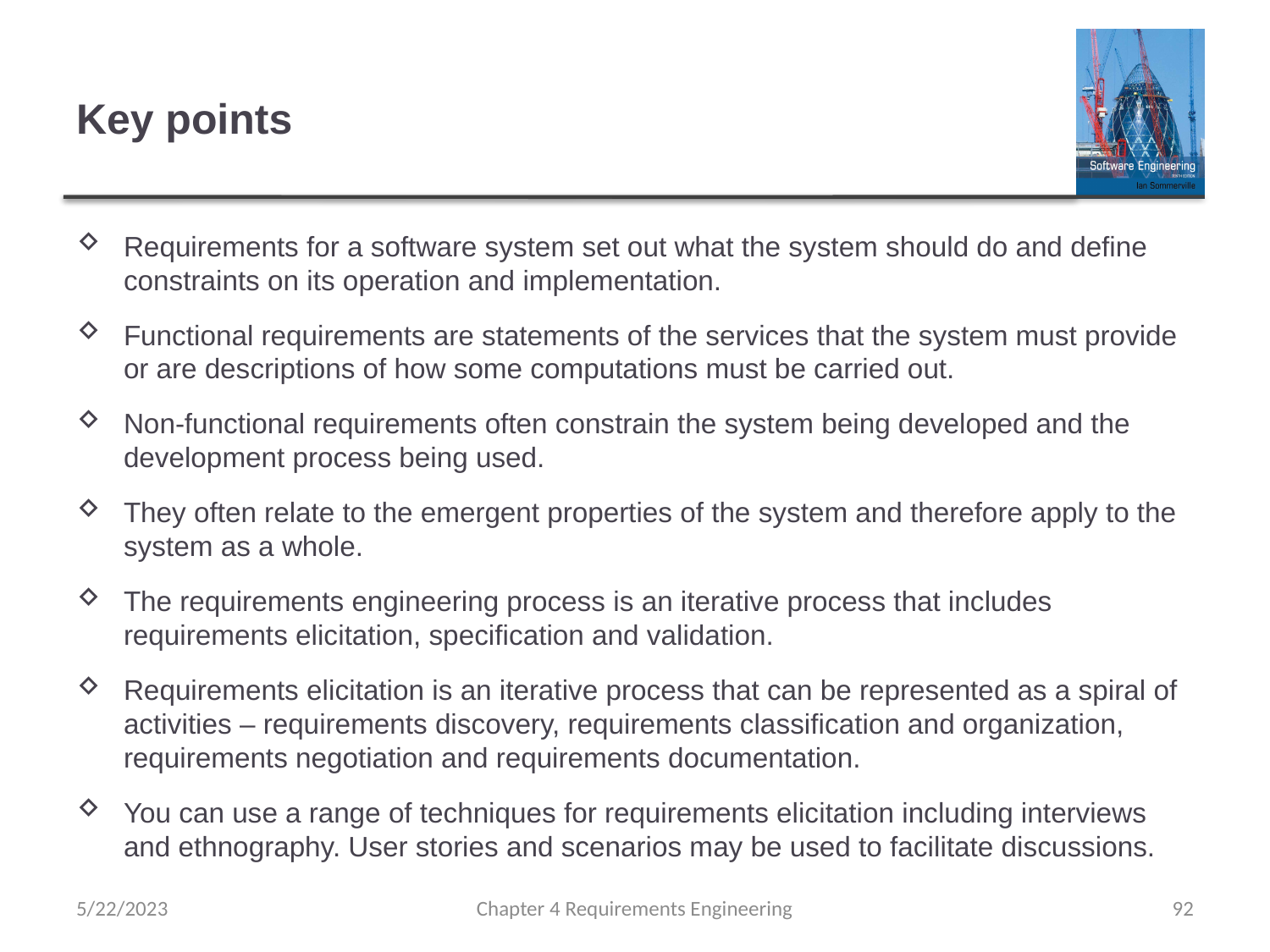

# Key points
Requirements for a software system set out what the system should do and define constraints on its operation and implementation.
Functional requirements are statements of the services that the system must provide or are descriptions of how some computations must be carried out.
Non-functional requirements often constrain the system being developed and the development process being used.
They often relate to the emergent properties of the system and therefore apply to the system as a whole.
The requirements engineering process is an iterative process that includes requirements elicitation, specification and validation.
Requirements elicitation is an iterative process that can be represented as a spiral of activities – requirements discovery, requirements classification and organization, requirements negotiation and requirements documentation.
You can use a range of techniques for requirements elicitation including interviews and ethnography. User stories and scenarios may be used to facilitate discussions.

5/22/2023
Chapter 4 Requirements Engineering
92